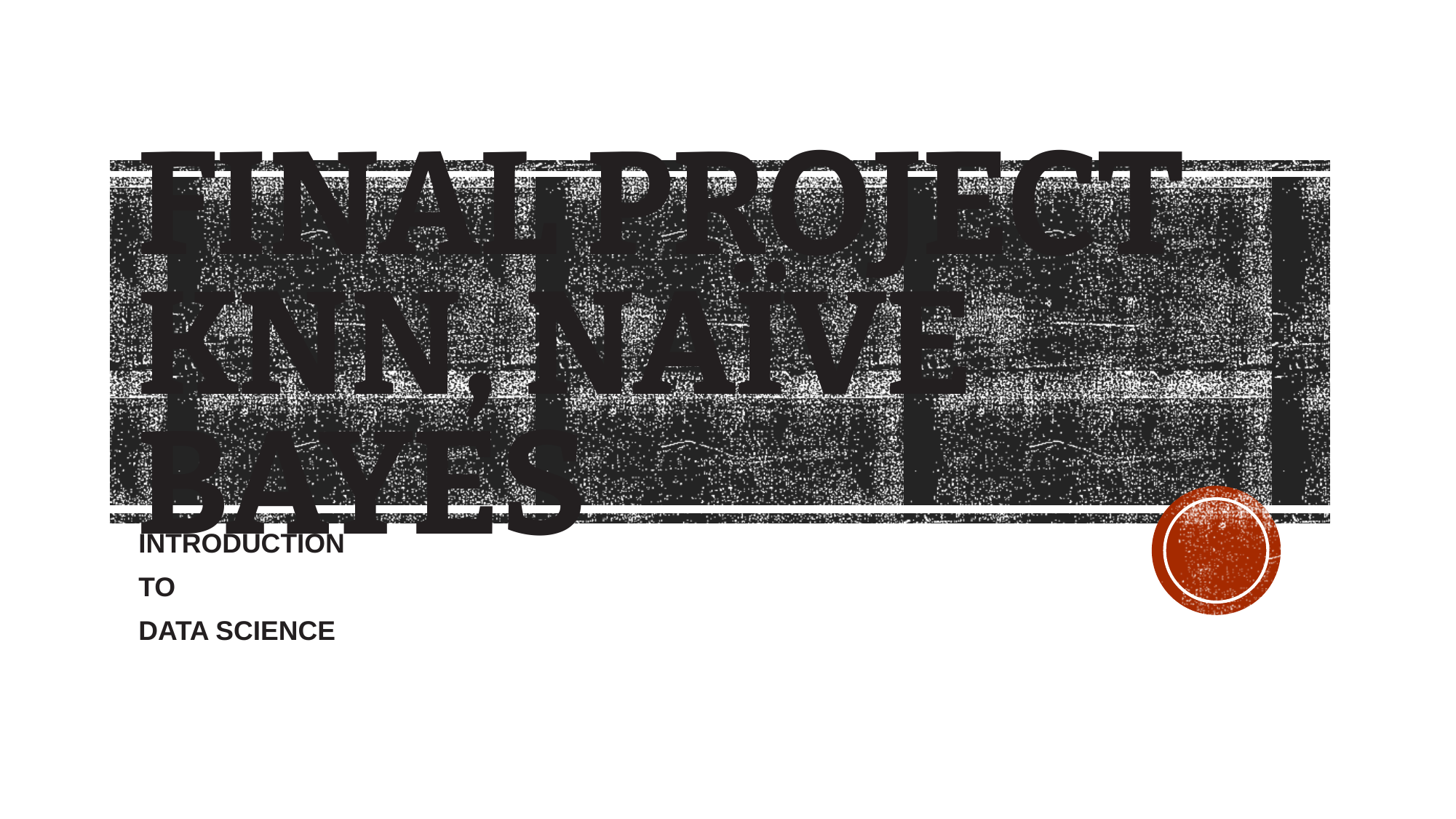

# final project Knn, naïve bayes
introduction
to
Data science